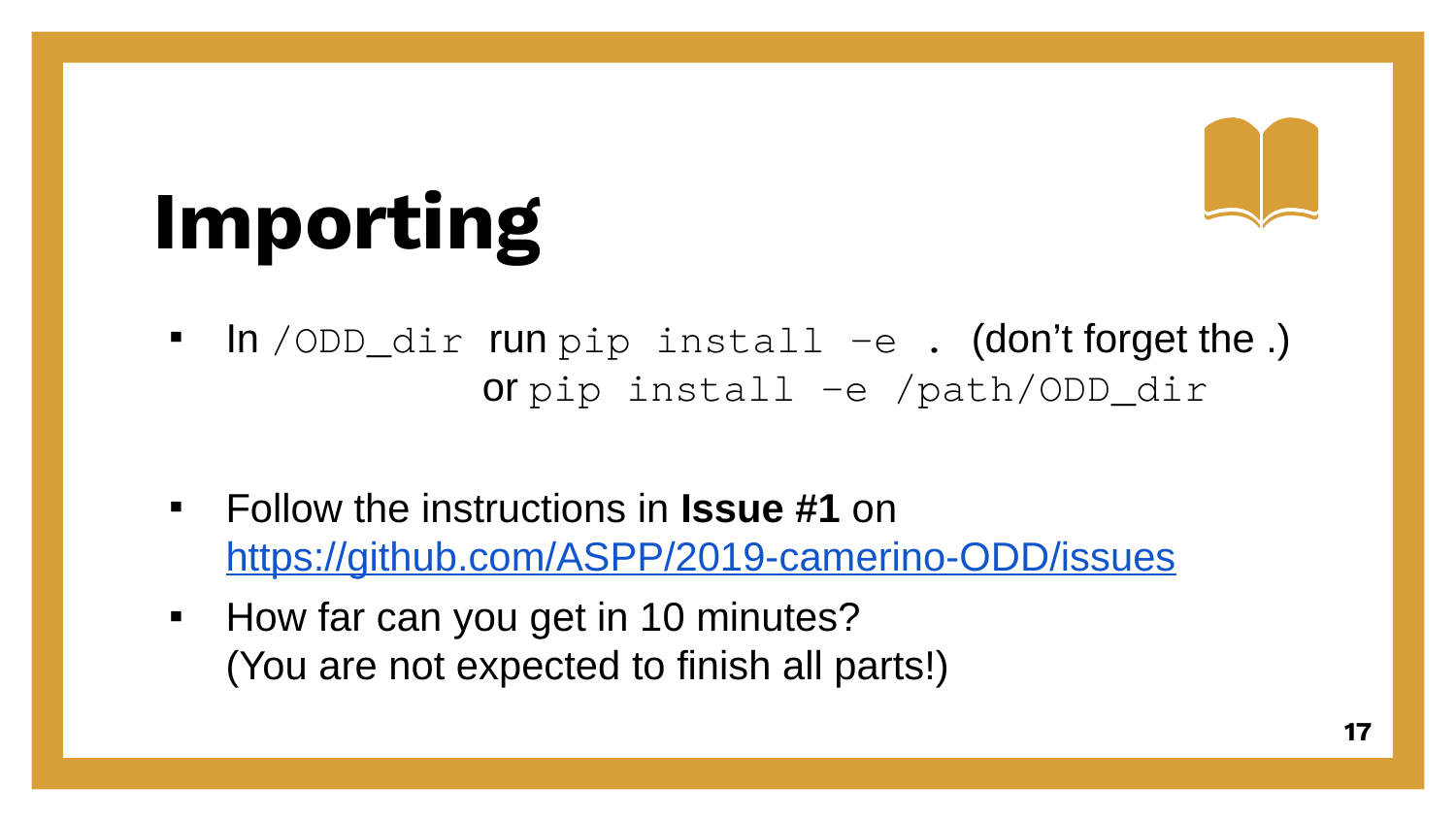

# Importing
In /ODD_dir run pip install -e . (don’t forget the .)
                       or pip install -e /path/ODD_dir

Follow the instructions in Issue #1 on
https://github.com/ASPP/2019-camerino-ODD/issues
How far can you get in 10 minutes?
(You are not expected to finish all parts!)
17